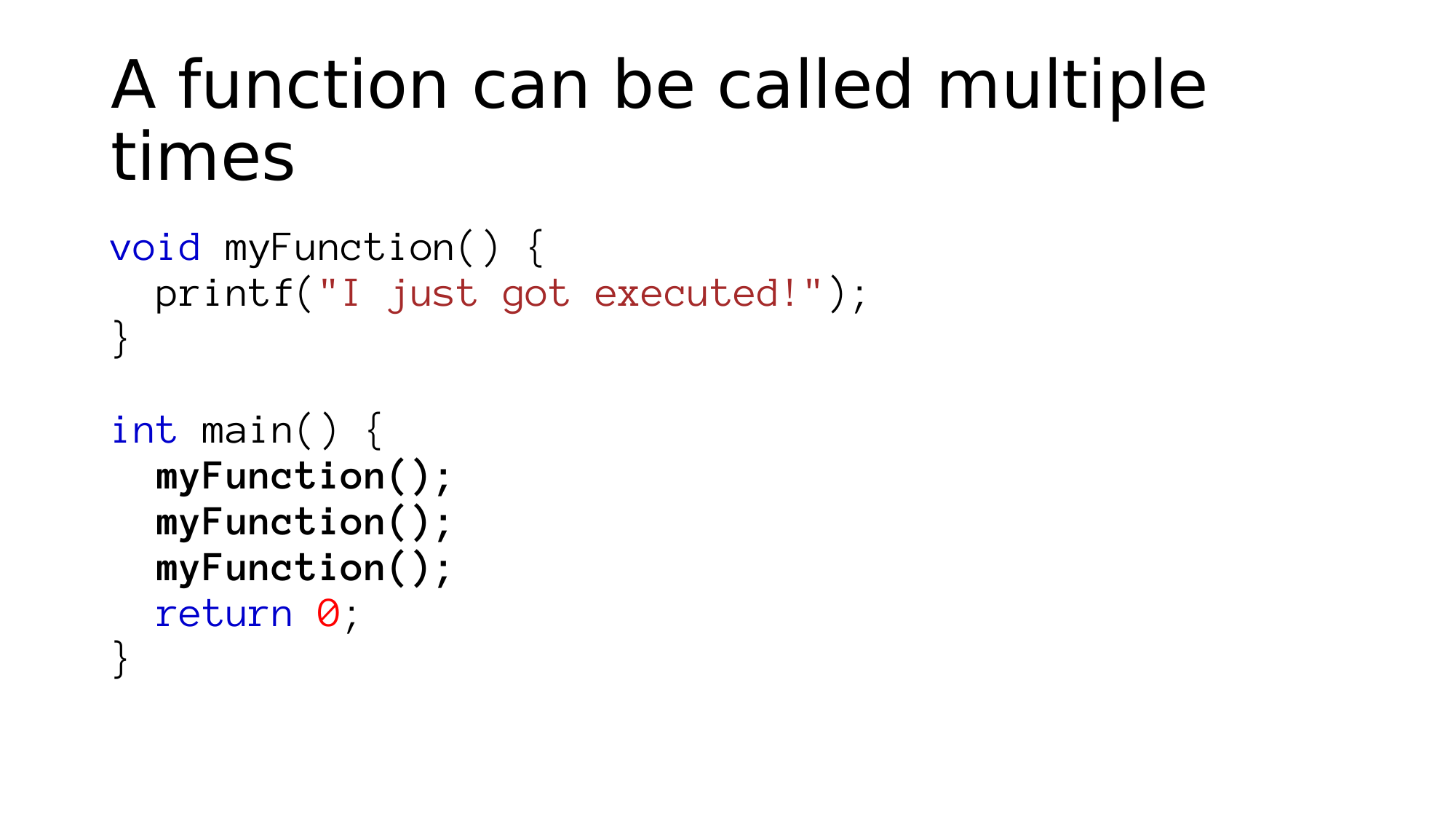

# A function can be called multiple times
void myFunction() {
  printf("I just got executed!");
}
int main() {
  myFunction();
  myFunction();
  myFunction();
  return 0;
}